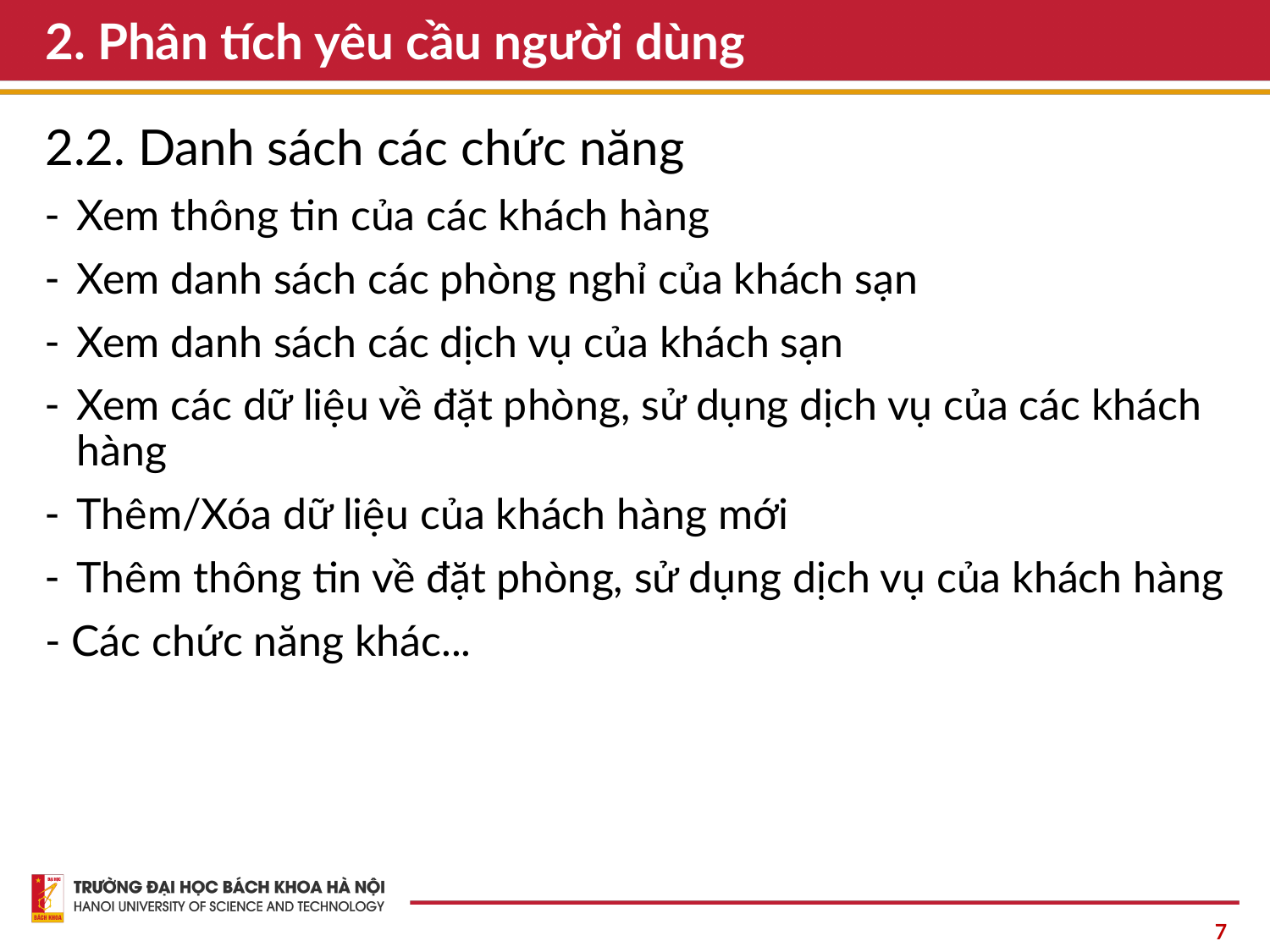

# 2. Phân tích yêu cầu người dùng
2.2. Danh sách các chức năng
Xem thông tin của các khách hàng
Xem danh sách các phòng nghỉ của khách sạn
Xem danh sách các dịch vụ của khách sạn
Xem các dữ liệu về đặt phòng, sử dụng dịch vụ của các khách hàng
Thêm/Xóa dữ liệu của khách hàng mới
Thêm thông tin về đặt phòng, sử dụng dịch vụ của khách hàng
- Các chức năng khác...
7